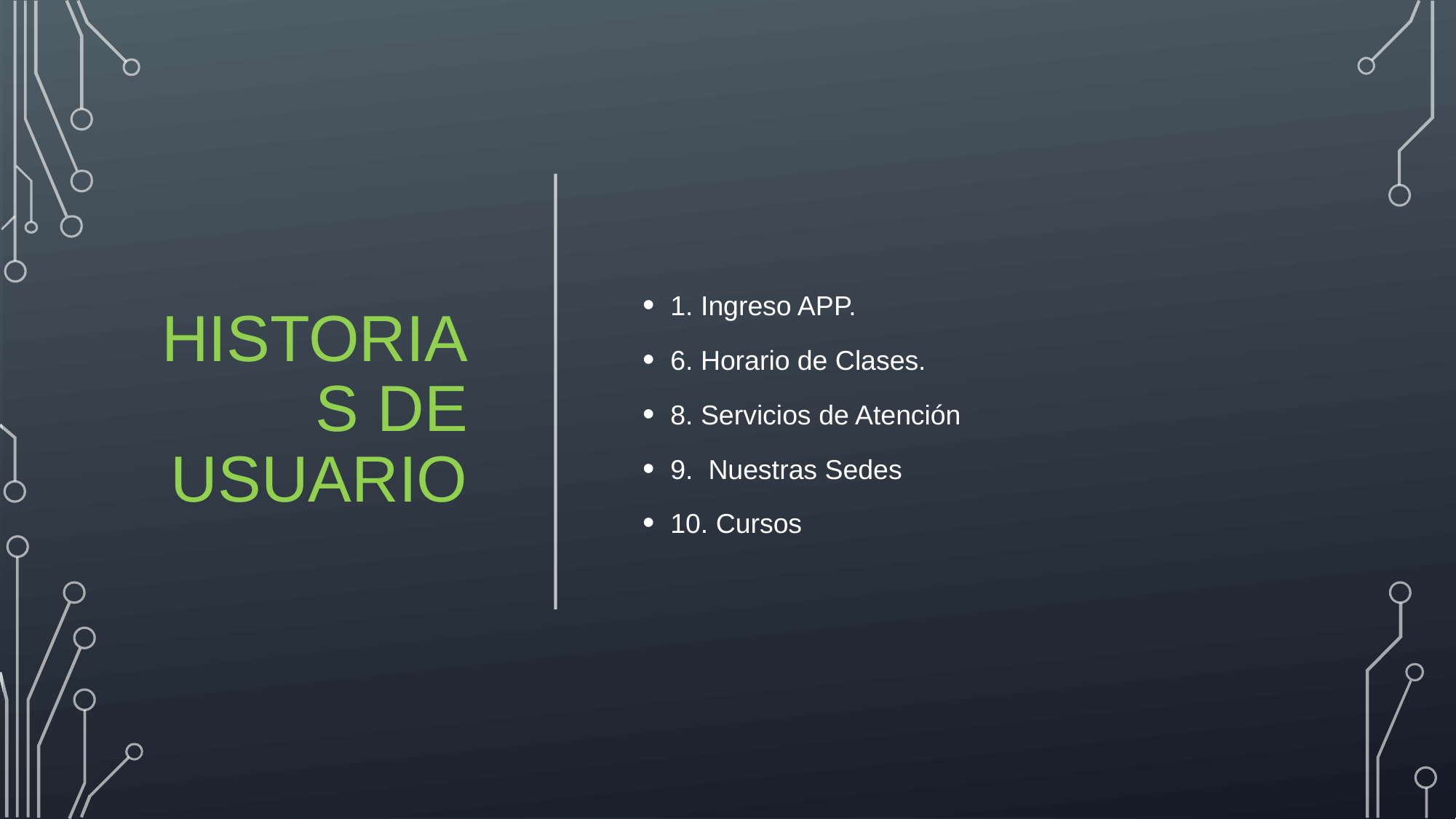

# Historias de usuario
1. Ingreso APP.
6. Horario de Clases.
8. Servicios de Atención
9.  Nuestras Sedes
10. Cursos